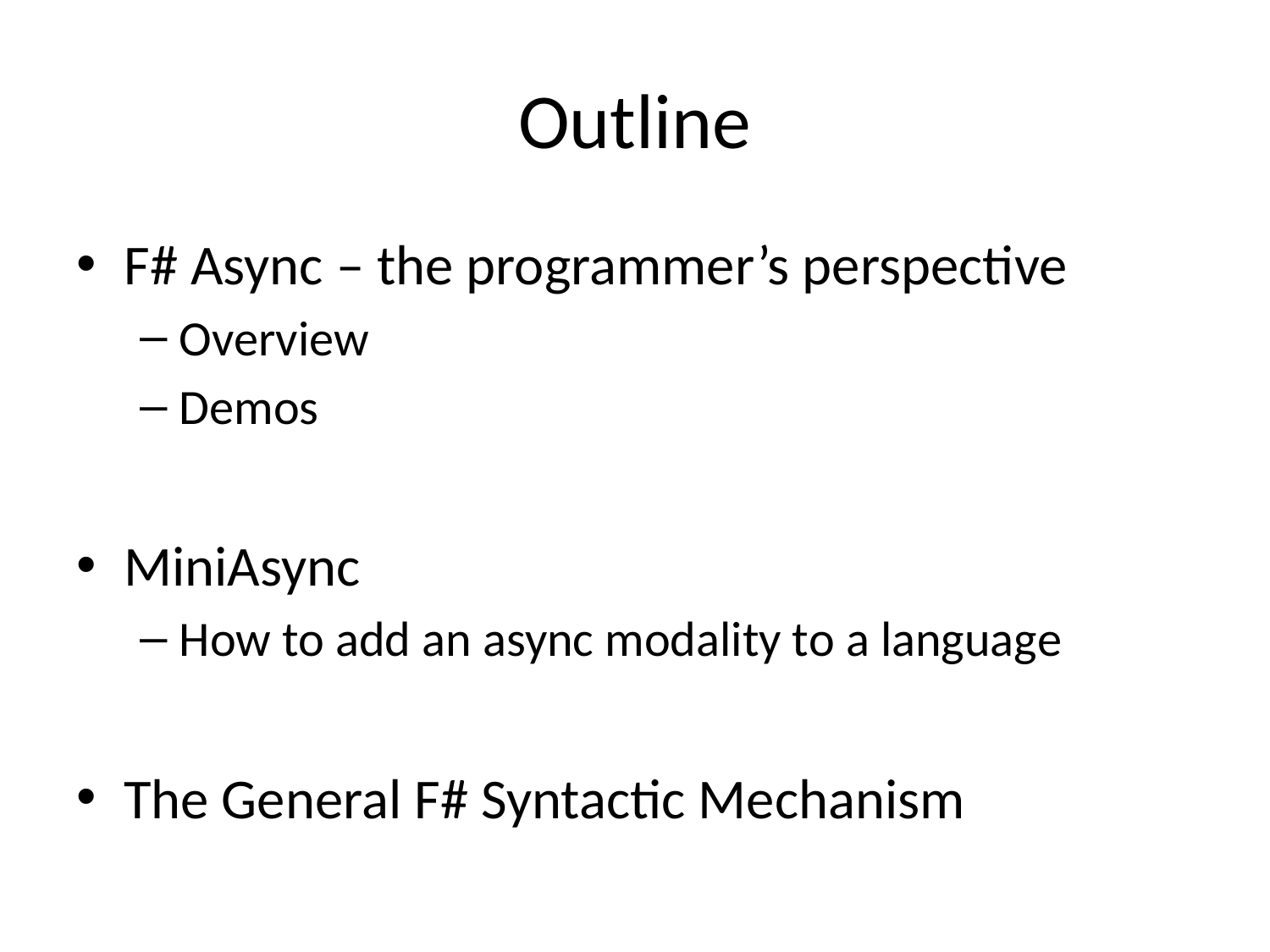

# Outline
F# Async – the programmer’s perspective
Overview
Demos

MiniAsync
How to add an async modality to a language

The General F# Syntactic Mechanism